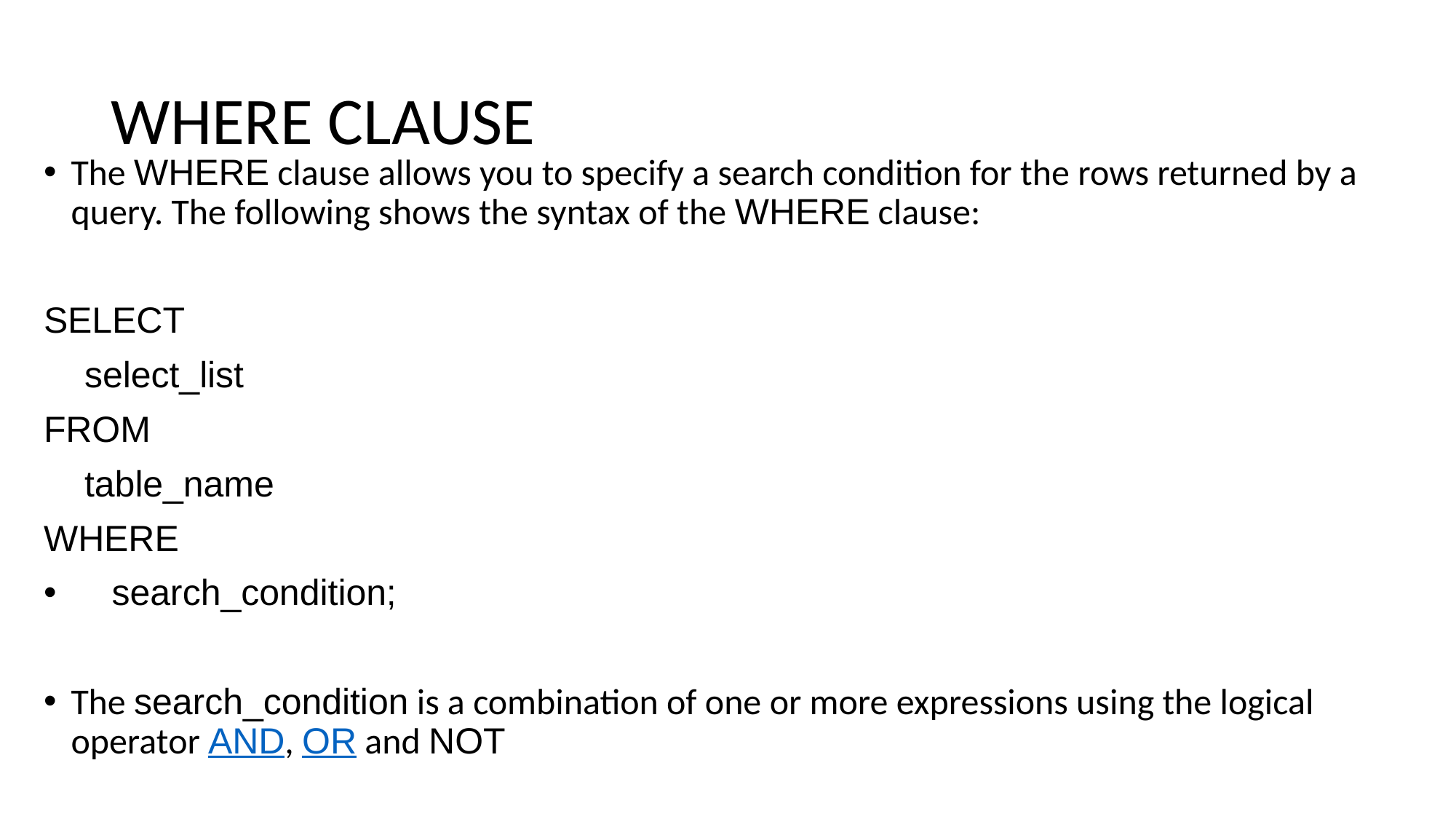

# WHERE CLAUSE
The WHERE clause allows you to specify a search condition for the rows returned by a query. The following shows the syntax of the WHERE clause:

SELECT
    select_list
FROM
    table_name
WHERE
    search_condition;

The search_condition is a combination of one or more expressions using the logical operator AND, OR and NOT